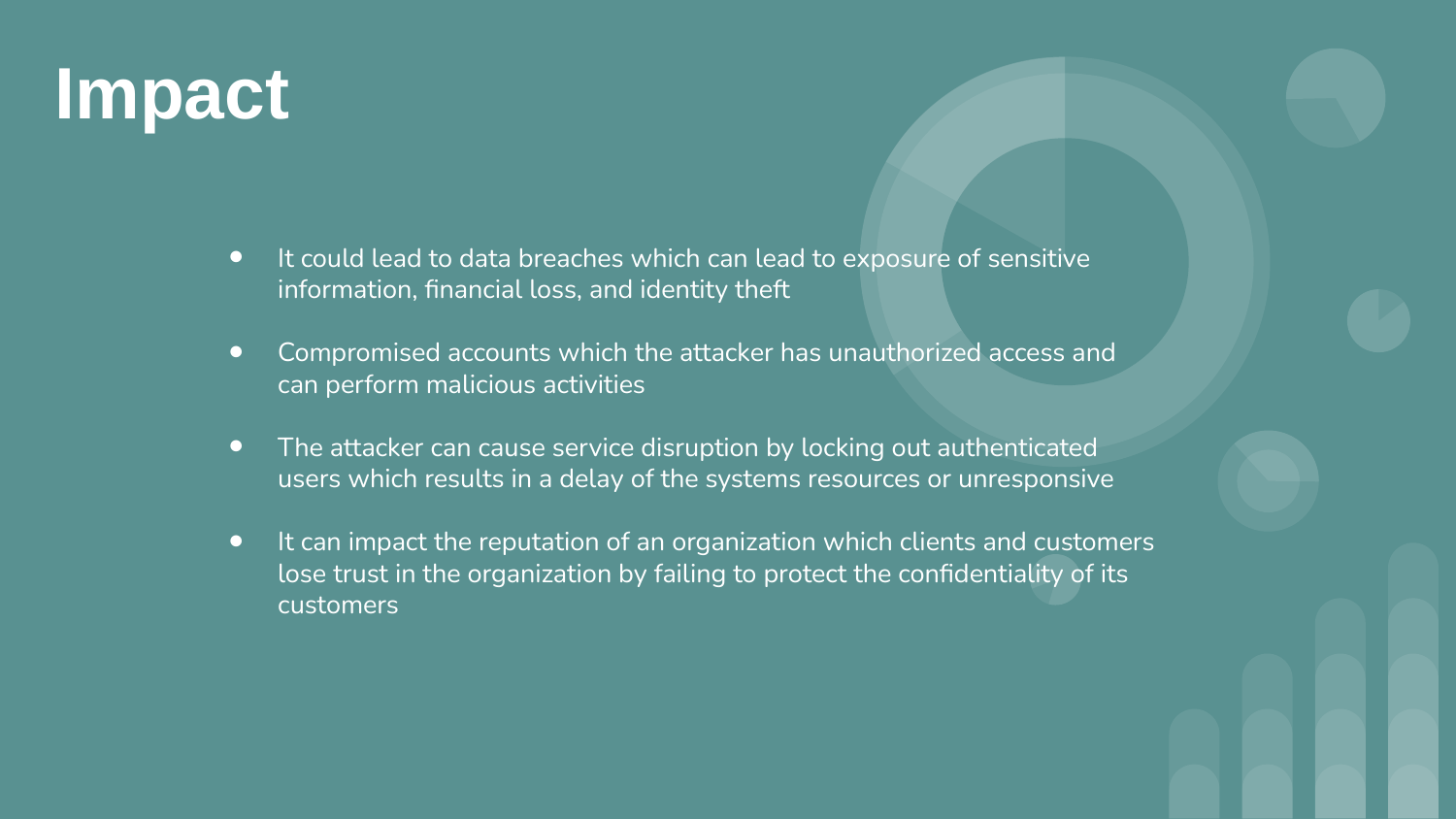

# Impact
It could lead to data breaches which can lead to exposure of sensitive information, financial loss, and identity theft

Compromised accounts which the attacker has unauthorized access and can perform malicious activities

The attacker can cause service disruption by locking out authenticated users which results in a delay of the systems resources or unresponsive

It can impact the reputation of an organization which clients and customers lose trust in the organization by failing to protect the confidentiality of its customers